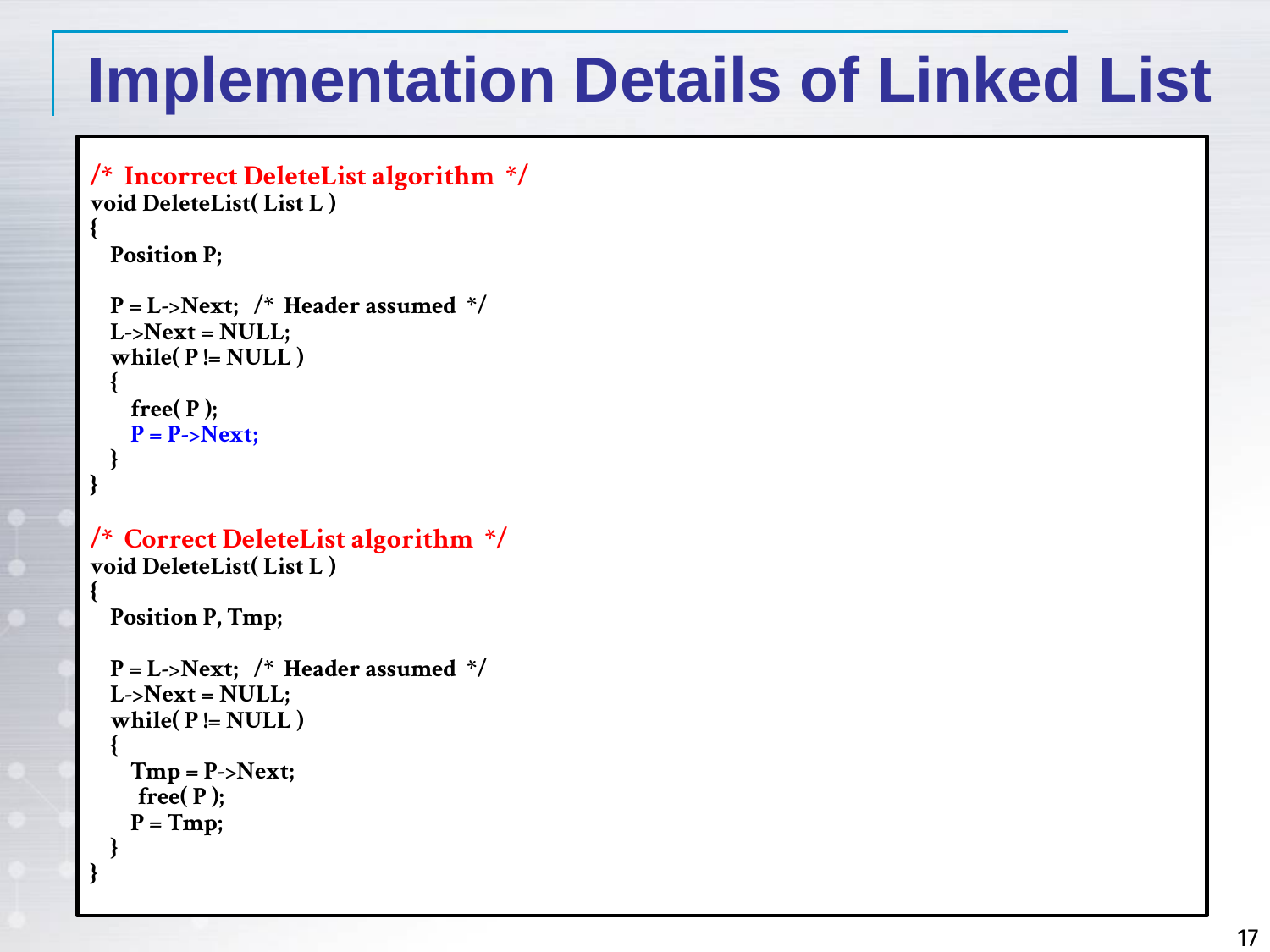

Implementation Details of Linked List
/*  Incorrect DeleteList algorithm  */
void DeleteList( List L )
{
    Position P;

    P = L->Next;   /*  Header assumed  */
    L->Next = NULL;
    while( P != NULL )
    {
        free( P );
        P = P->Next;
    }
}

/*  Correct DeleteList algorithm  */
void DeleteList( List L )
{
    Position P, Tmp;

    P = L->Next;   /*  Header assumed  */
    L->Next = NULL;
    while( P != NULL )
    {
        Tmp = P->Next;
	free( P );
        P = Tmp;
    }
}
17